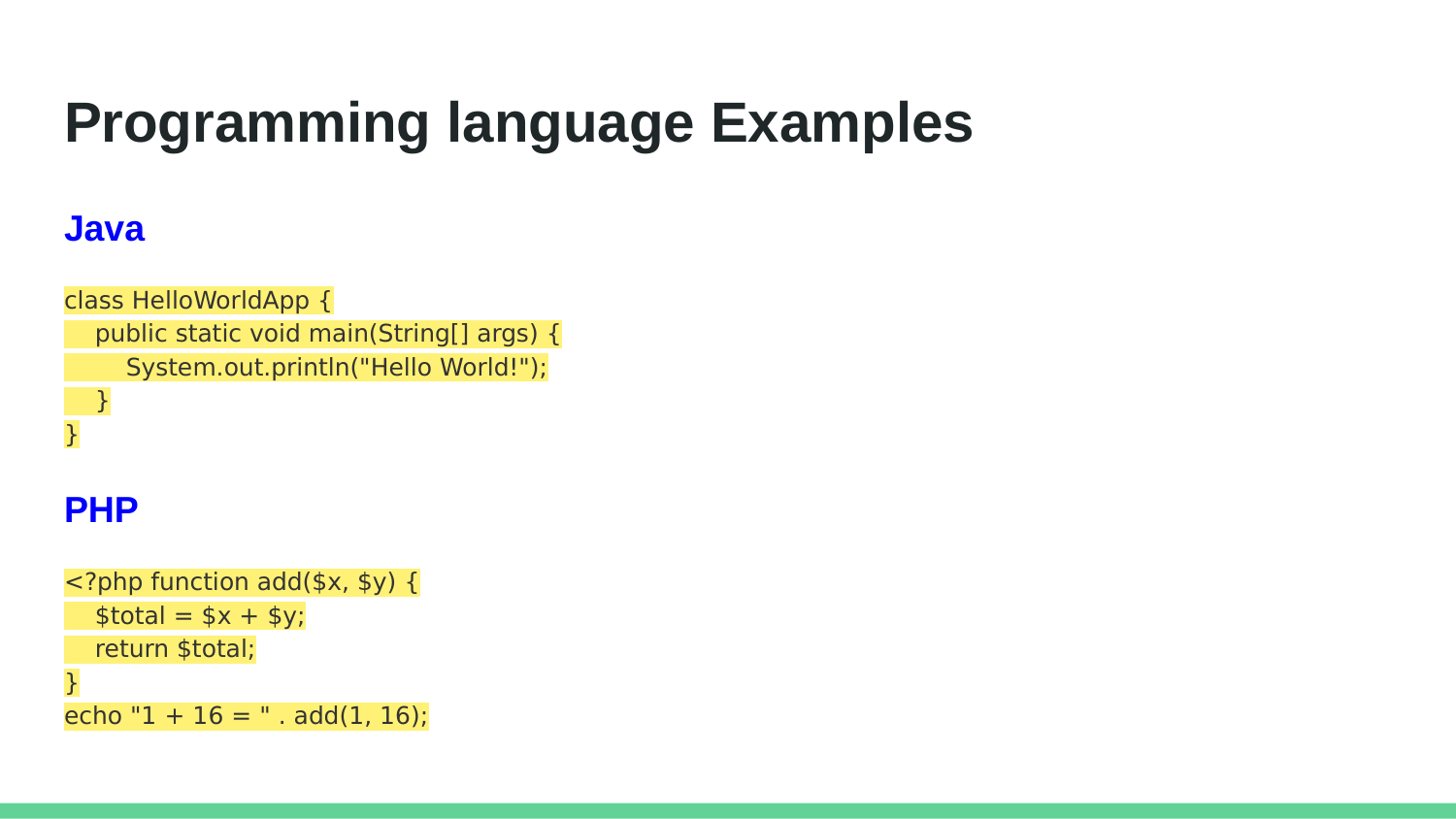

# Programming language Examples
Java
class HelloWorldApp {
    public static void main(String[] args) {
        System.out.println("Hello World!");
    }
}
PHP
<?php function add($x, $y) {
    $total = $x + $y;
    return $total;
}
echo "1 + 16 = " . add(1, 16);